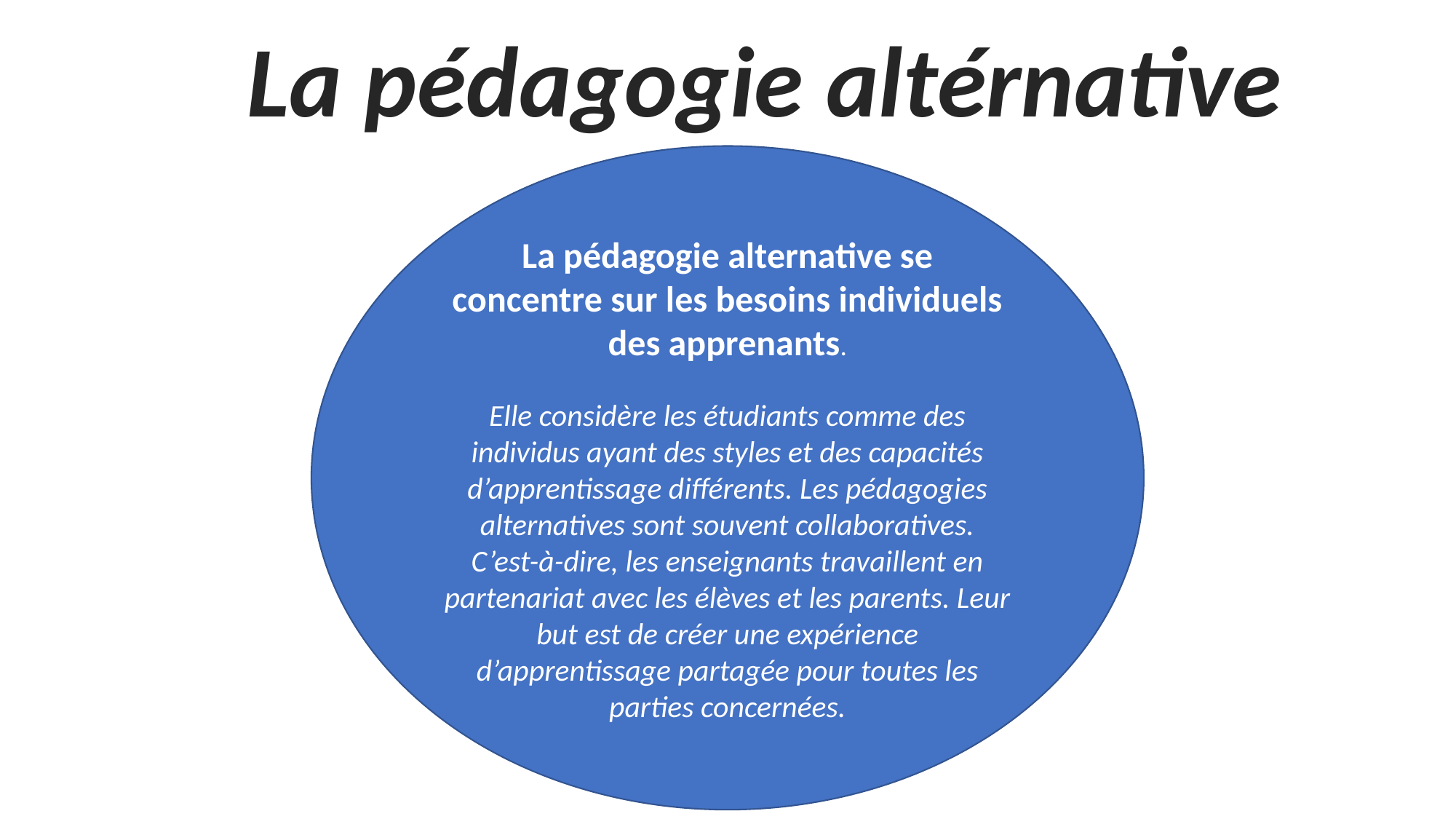

La pédagogie altérnative
#
La pédagogie alternative se concentre sur les besoins individuels des apprenants.

Elle considère les étudiants comme des individus ayant des styles et des capacités d’apprentissage différents. Les pédagogies alternatives sont souvent collaboratives. C’est-à-dire, les enseignants travaillent en partenariat avec les élèves et les parents. Leur but est de créer une expérience d’apprentissage partagée pour toutes les parties concernées.